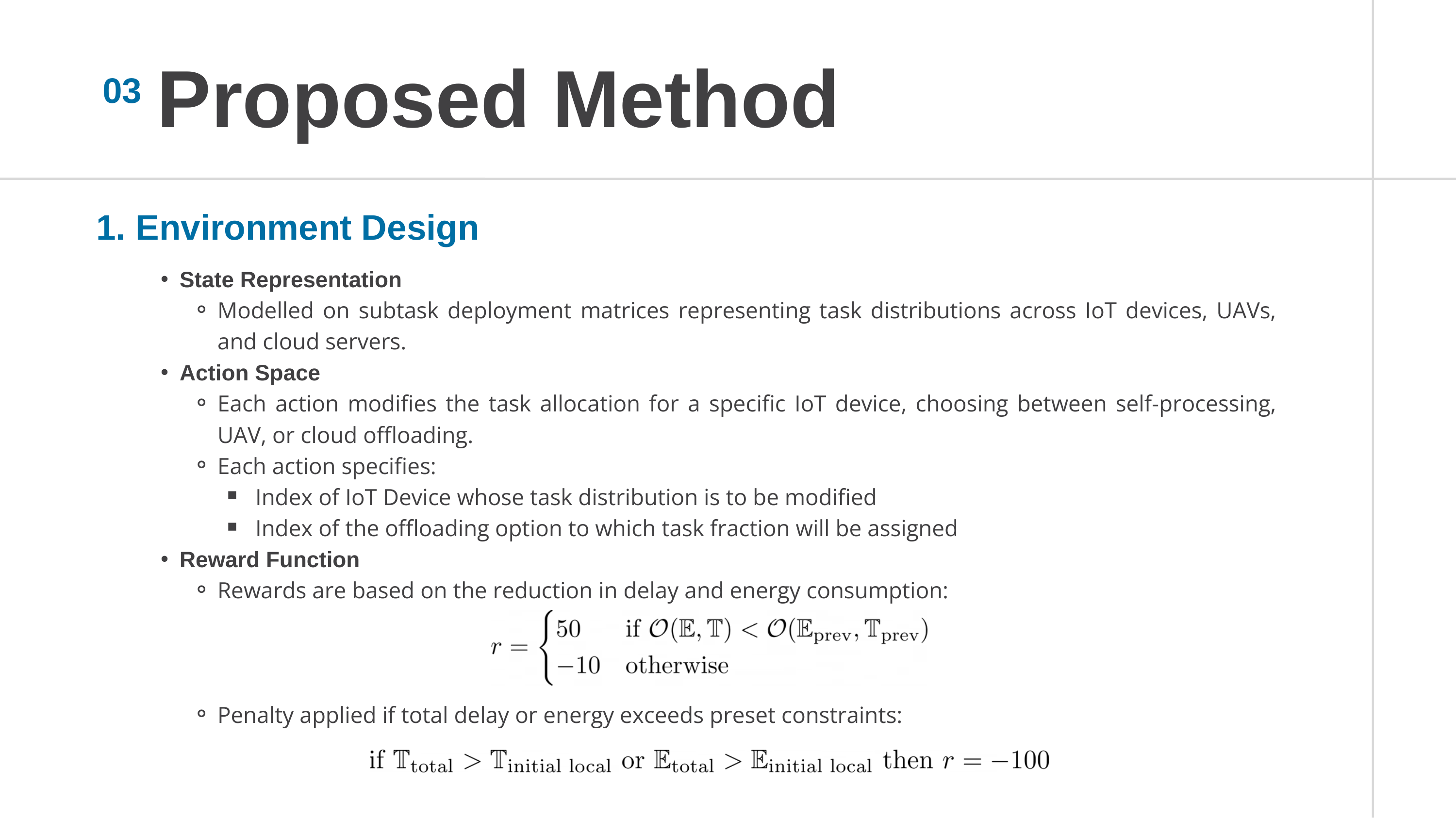

03
Proposed Method

1. Environment Design
State Representation
Modelled on subtask deployment matrices representing task distributions across IoT devices, UAVs, and cloud servers.
Action Space
Each action modifies the task allocation for a specific IoT device, choosing between self-processing, UAV, or cloud offloading.
Each action specifies:
Index of IoT Device whose task distribution is to be modified
Index of the offloading option to which task fraction will be assigned
Reward Function
Rewards are based on the reduction in delay and energy consumption:

Penalty applied if total delay or energy exceeds preset constraints: